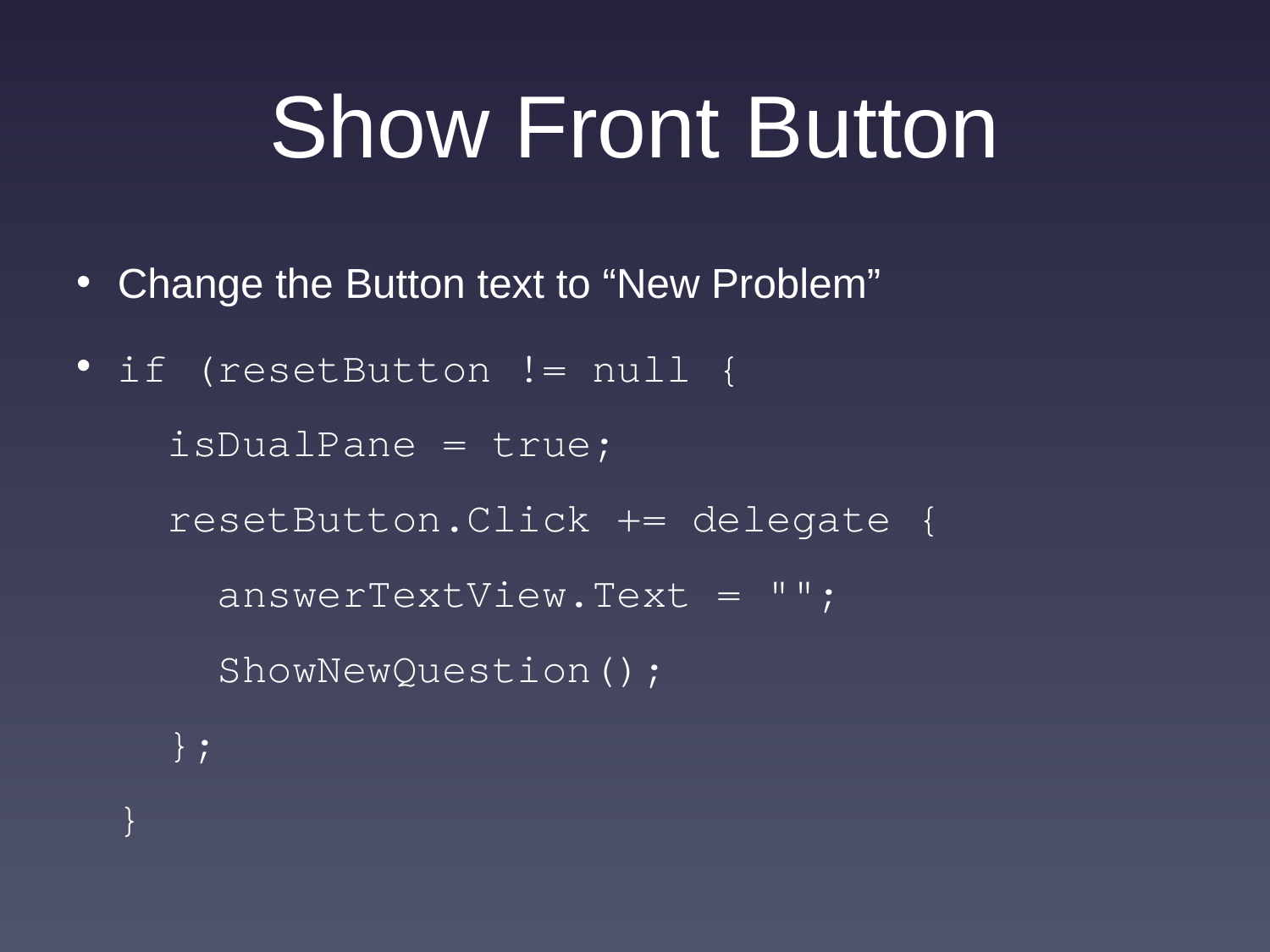

# Show Front Button
Change the Button text to “New Problem”
if (resetButton != null {
  isDualPane = true;
  resetButton.Click += delegate {
    answerTextView.Text = "";
    ShowNewQuestion();
  };
}